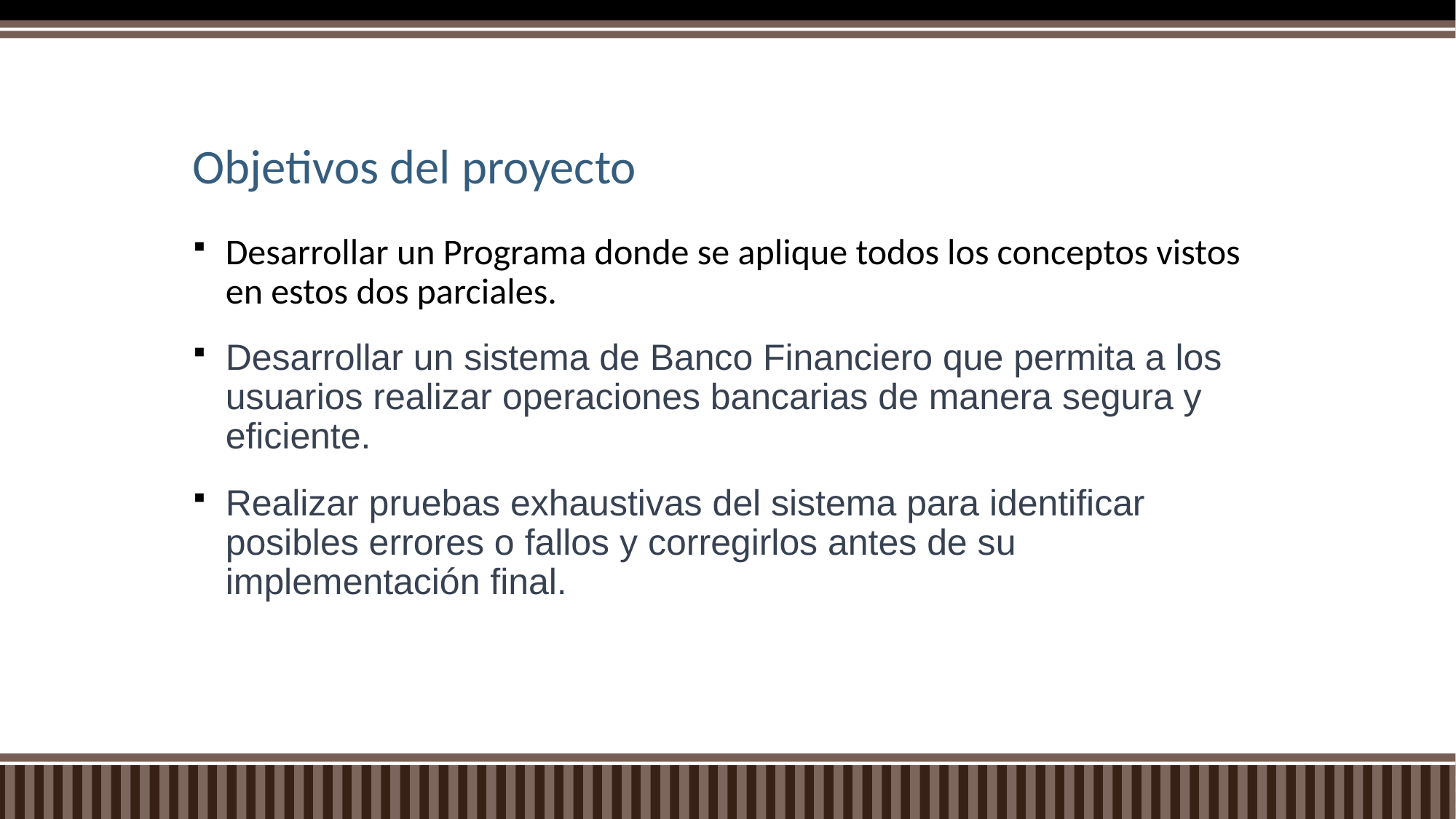

# Objetivos del proyecto
Desarrollar un Programa donde se aplique todos los conceptos vistos en estos dos parciales.
Desarrollar un sistema de Banco Financiero que permita a los usuarios realizar operaciones bancarias de manera segura y eficiente.
Realizar pruebas exhaustivas del sistema para identificar posibles errores o fallos y corregirlos antes de su implementación final.